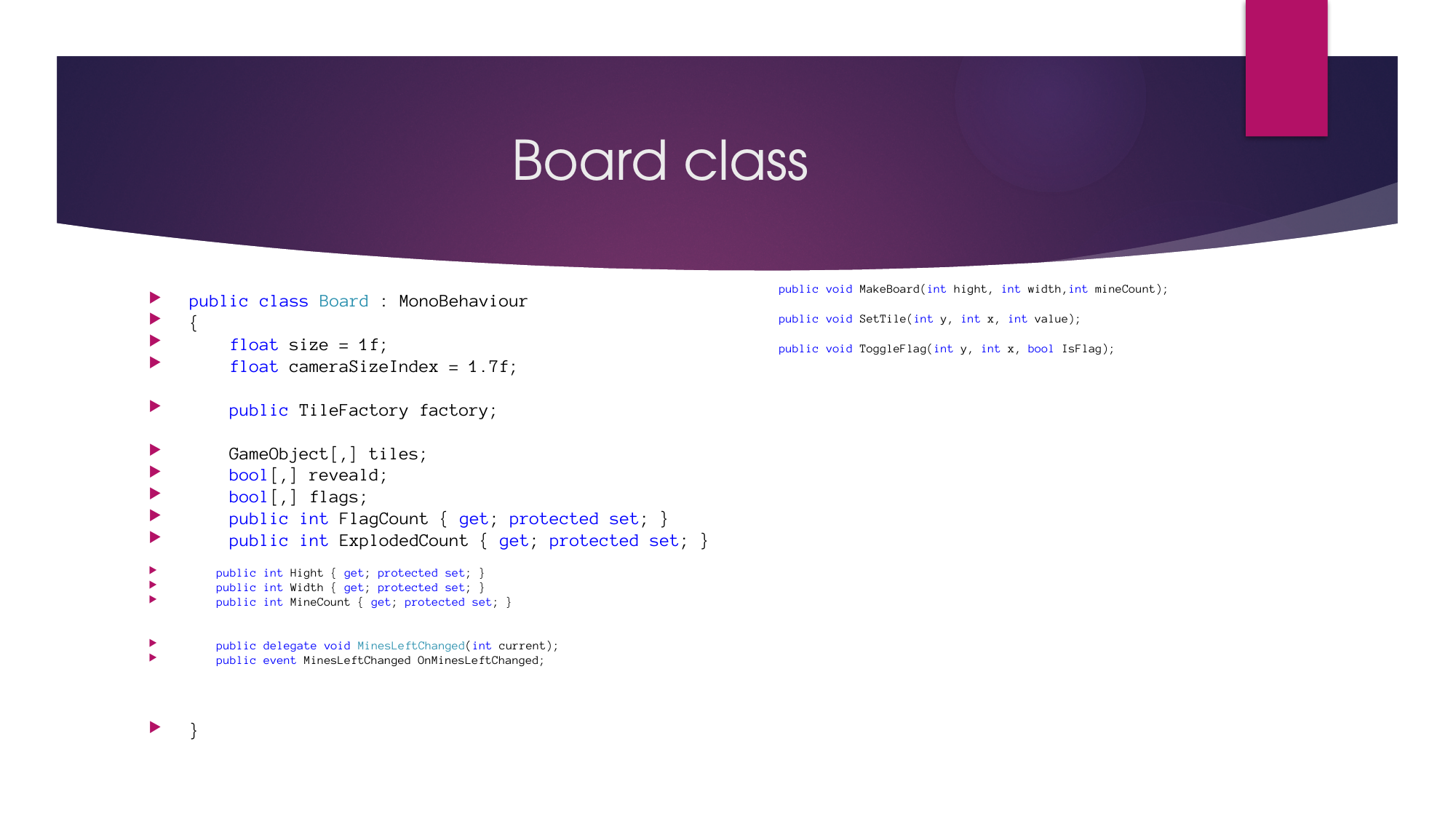

# Board class

public class Board : MonoBehaviour
{
    float size = 1f;
    float cameraSizeIndex = 1.7f;

    public TileFactory factory;

    GameObject[,] tiles;
    bool[,] reveald;
    bool[,] flags;
    public int FlagCount { get; protected set; }
    public int ExplodedCount { get; protected set; }

    public int Hight { get; protected set; }
    public int Width { get; protected set; }
    public int MineCount { get; protected set; }

    public delegate void MinesLeftChanged(int current);
    public event MinesLeftChanged OnMinesLeftChanged;

}

public void MakeBoard(int hight, int width,int mineCount);
public void SetTile(int y, int x, int value);
public void ToggleFlag(int y, int x, bool IsFlag);